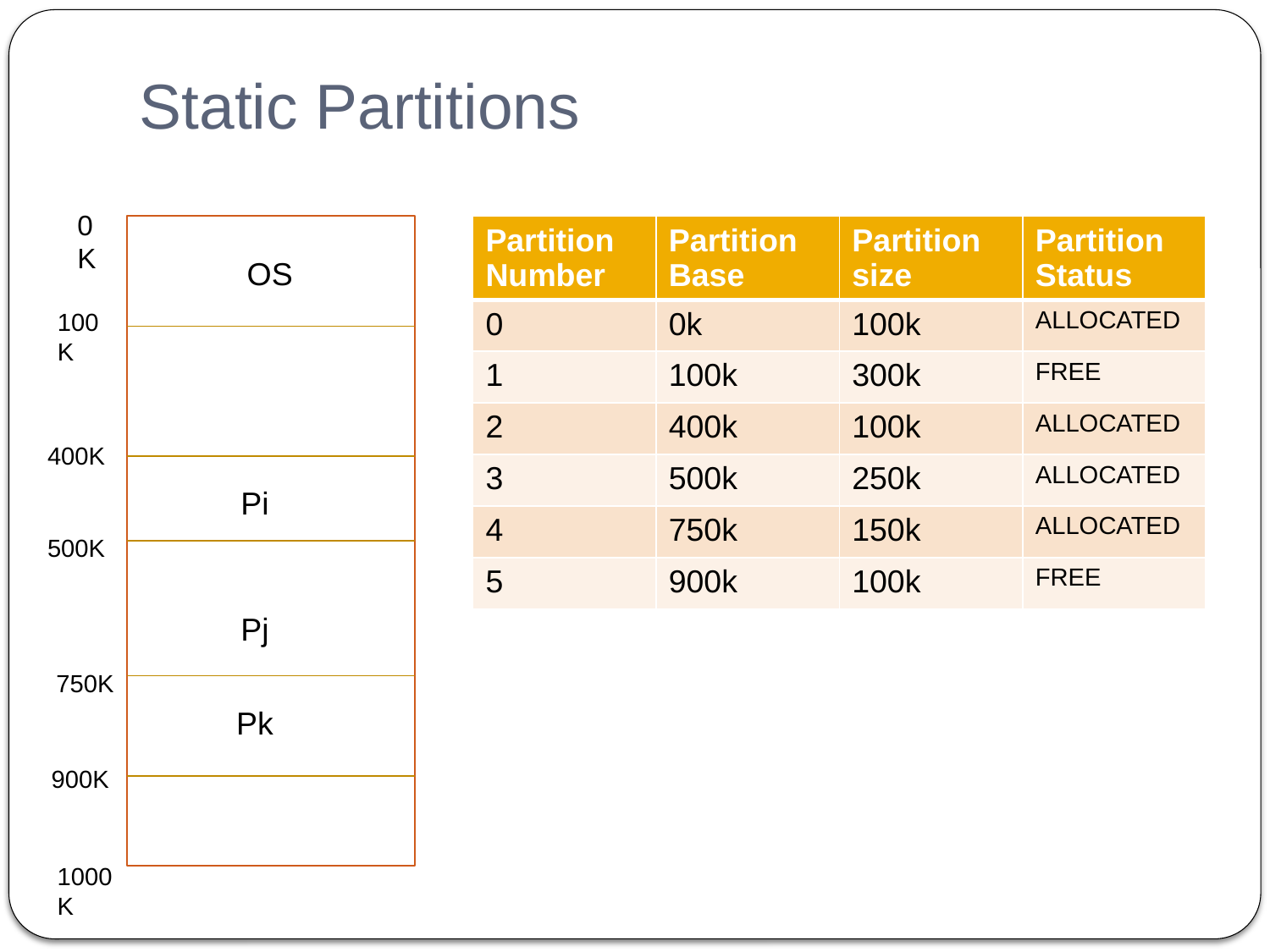

# Static Partitions
0K

OS
100K
400K
Pi
500K
Pj
750K
Pk
900K
1000K
| Partition Number | Partition Base | Partition size | Partition Status |
| --- | --- | --- | --- |
| 0 | 0k | 100k | ALLOCATED |
| 1 | 100k | 300k | FREE |
| 2 | 400k | 100k | ALLOCATED |
| 3 | 500k | 250k | ALLOCATED |
| 4 | 750k | 150k | ALLOCATED |
| 5 | 900k | 100k | FREE |